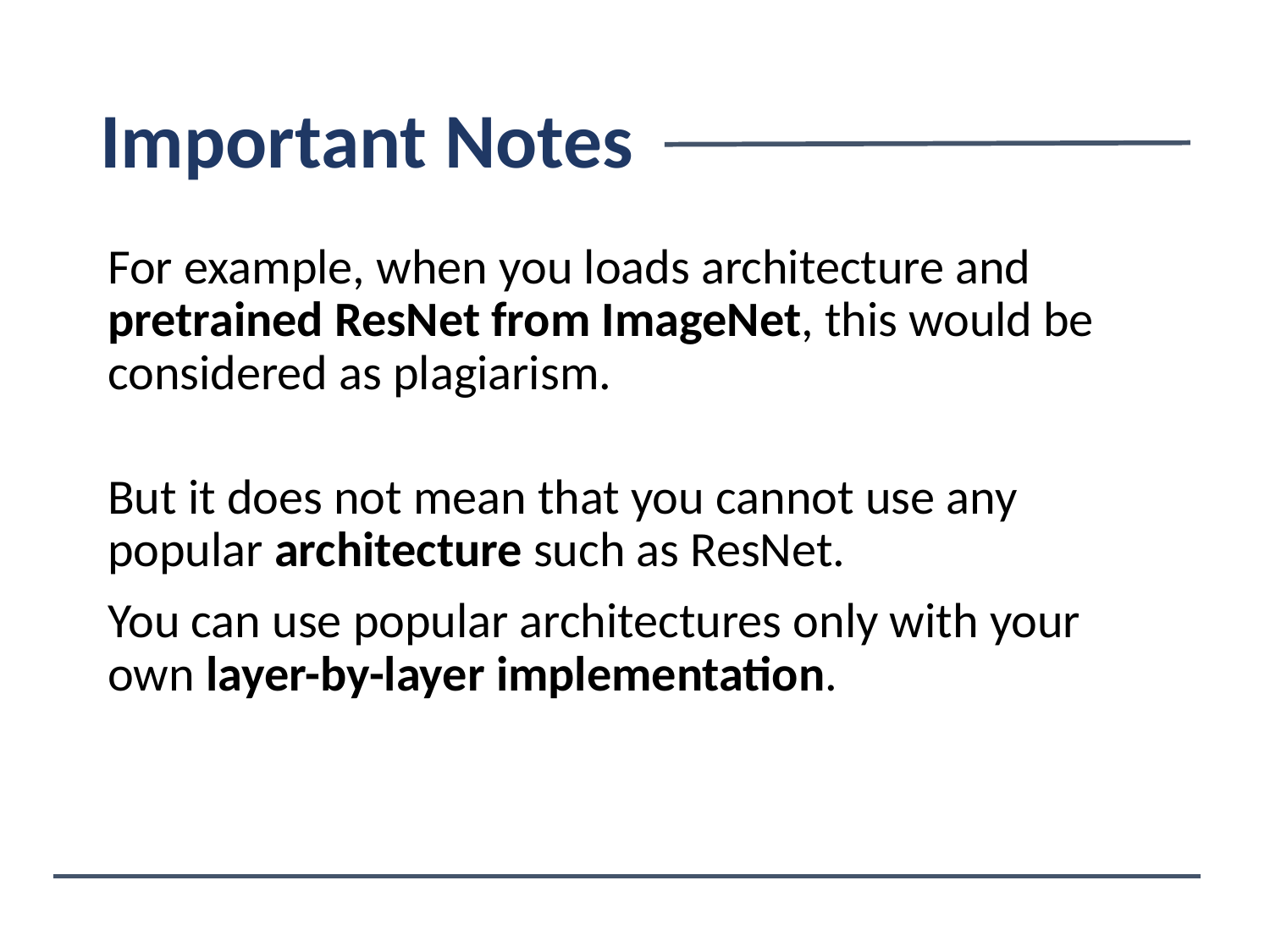

# Important Notes
For example, when you loads architecture and pretrained ResNet from ImageNet, this would be considered as plagiarism.

But it does not mean that you cannot use any popular architecture such as ResNet.
You can use popular architectures only with your own layer-by-layer implementation.